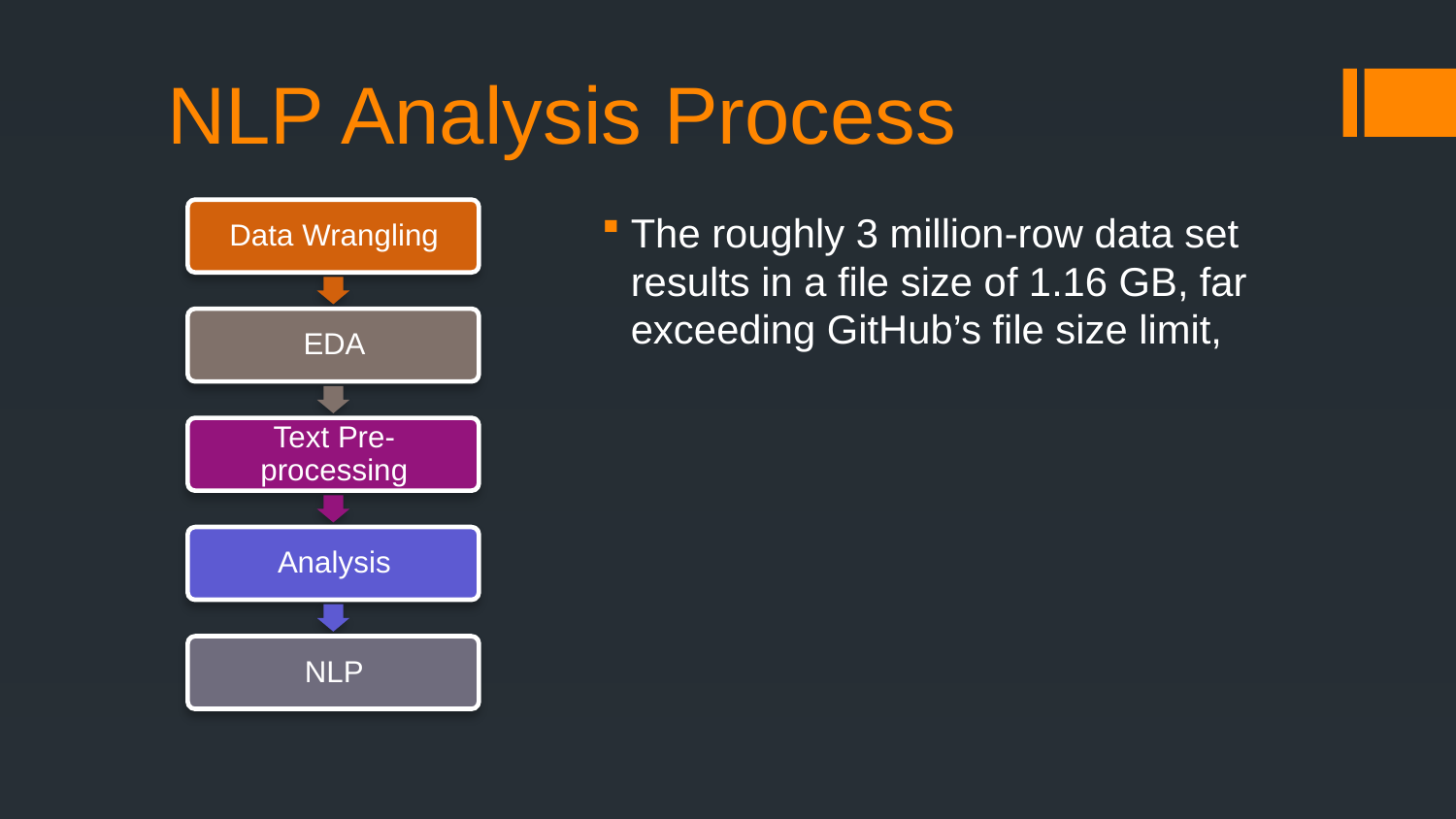

# NLP Analysis Process
The roughly 3 million-row data set results in a file size of 1.16 GB, far exceeding GitHub’s file size limit,
Data Wrangling

EDA

Text Pre-processing

Analysis

NLP